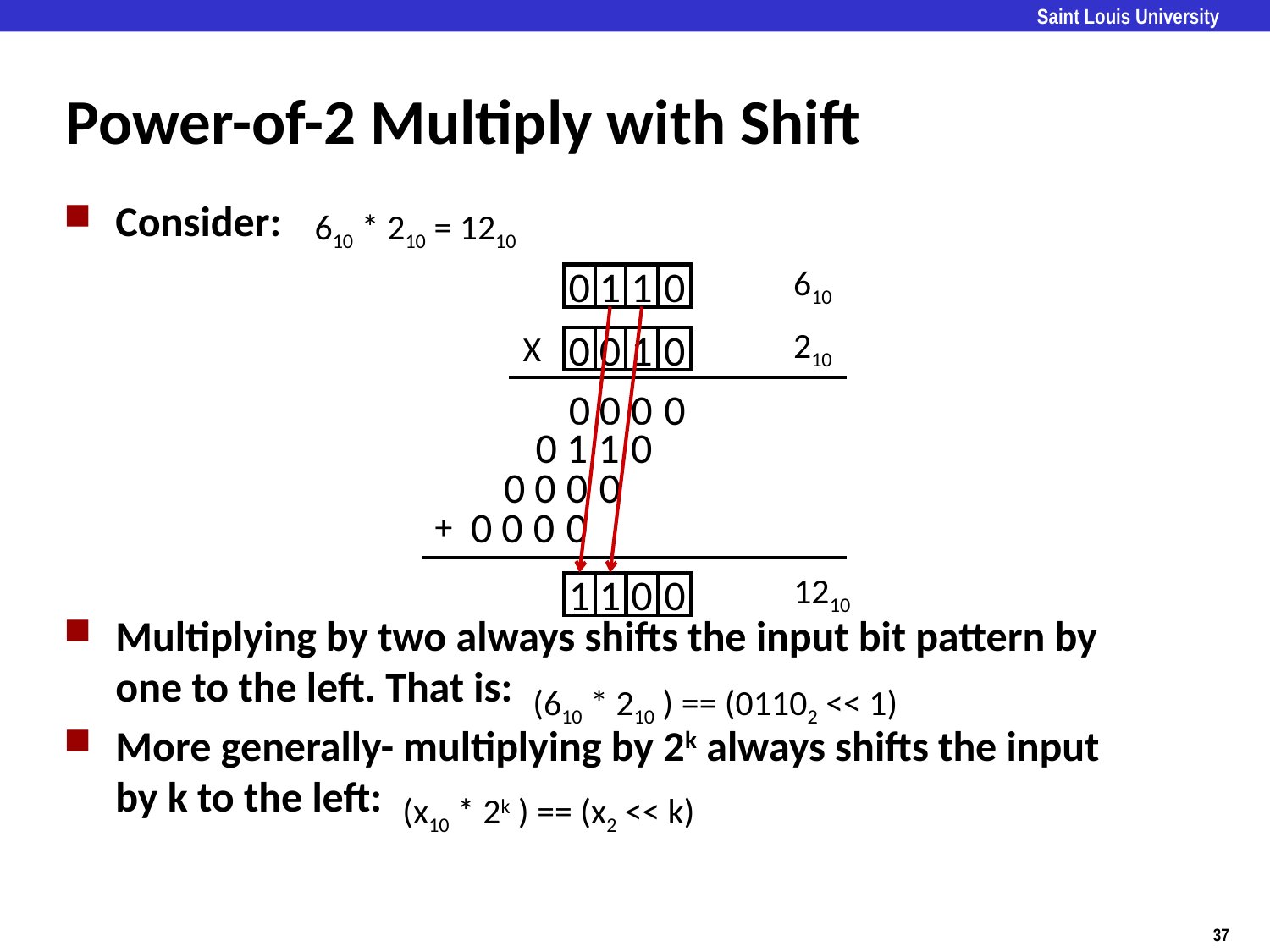

# Power-of-2 Multiply with Shift
Consider:

Multiplying by two always shifts the input bit pattern by one to the left. That is:
More generally- multiplying by 2k always shifts the input by k to the left:
610 * 210 = 1210
610
0
1
1
0
210
0
0
1
0
X
0
0
0
0
0
1
1
0
0
0
0
0
+
0
0
0
0
1210
1
1
0
0
(610 * 210 ) == (01102 << 1)
(x10 * 2k ) == (x2 << k)